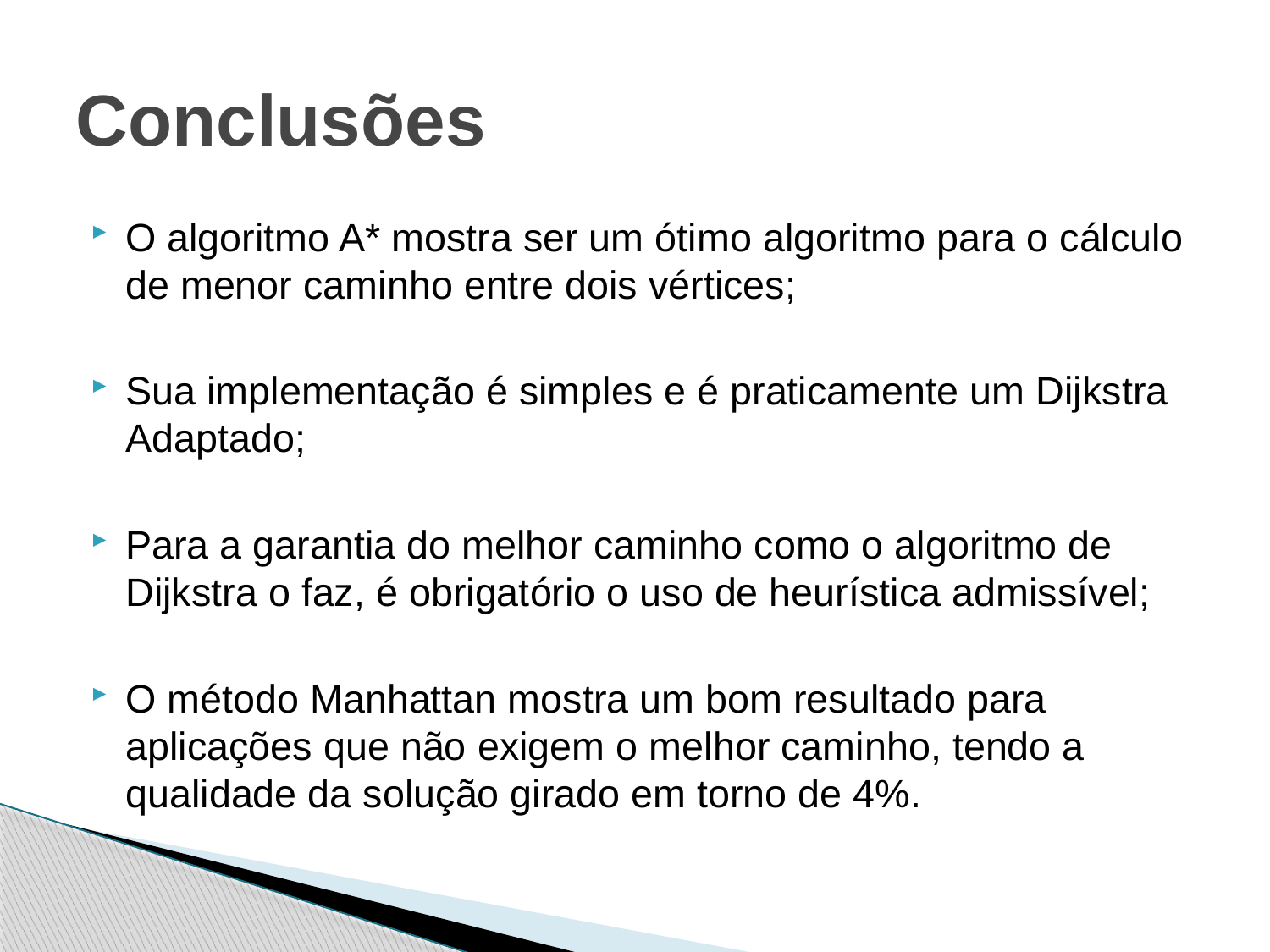

# Conclusões
O algoritmo A* mostra ser um ótimo algoritmo para o cálculo de menor caminho entre dois vértices;

Sua implementação é simples e é praticamente um Dijkstra Adaptado;

Para a garantia do melhor caminho como o algoritmo de Dijkstra o faz, é obrigatório o uso de heurística admissível;

O método Manhattan mostra um bom resultado para aplicações que não exigem o melhor caminho, tendo a qualidade da solução girado em torno de 4%.